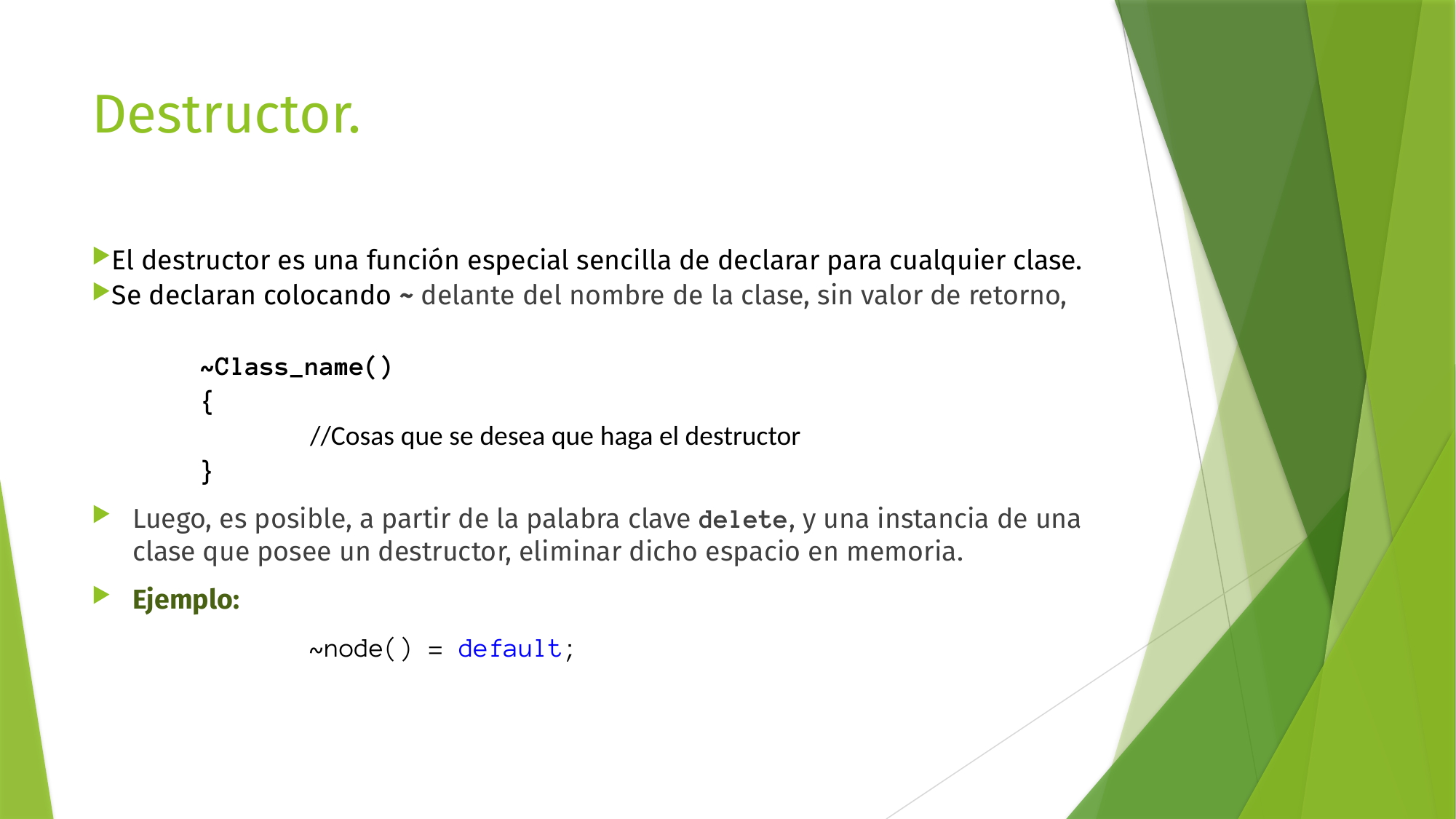

# Destructor.
El destructor es una función especial sencilla de declarar para cualquier clase.
Se declaran colocando ~ delante del nombre de la clase, sin valor de retorno,

	~Class_name()
	{
    		//Cosas que se desea que haga el destructor
	}
Luego, es posible, a partir de la palabra clave delete, y una instancia de una clase que posee un destructor, eliminar dicho espacio en memoria.
Ejemplo:
		~node() = default;